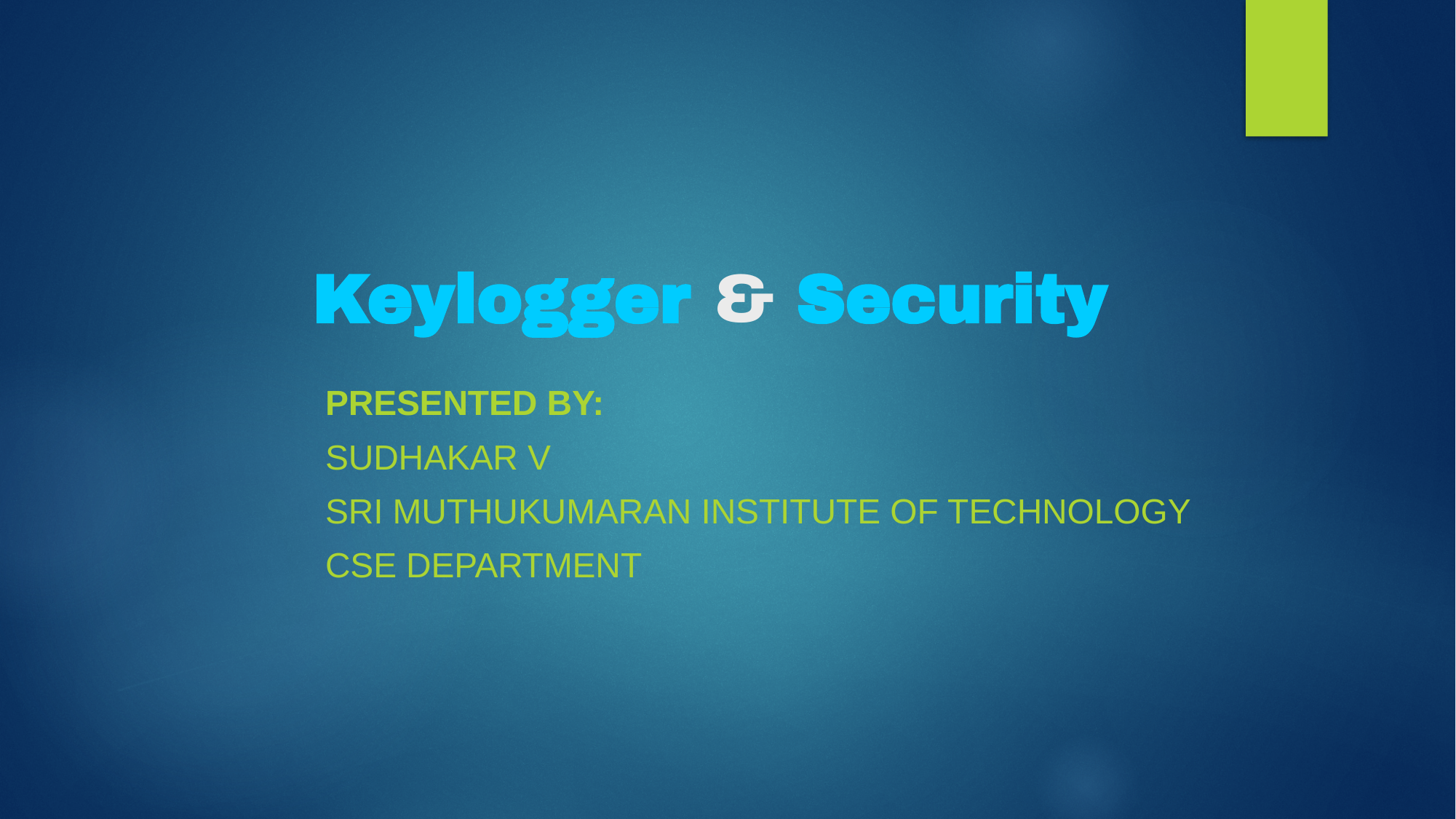

# Keylogger & Security
Presented by:
Sudhakar v
Sri muthukumaran institute of technology
CSE Department